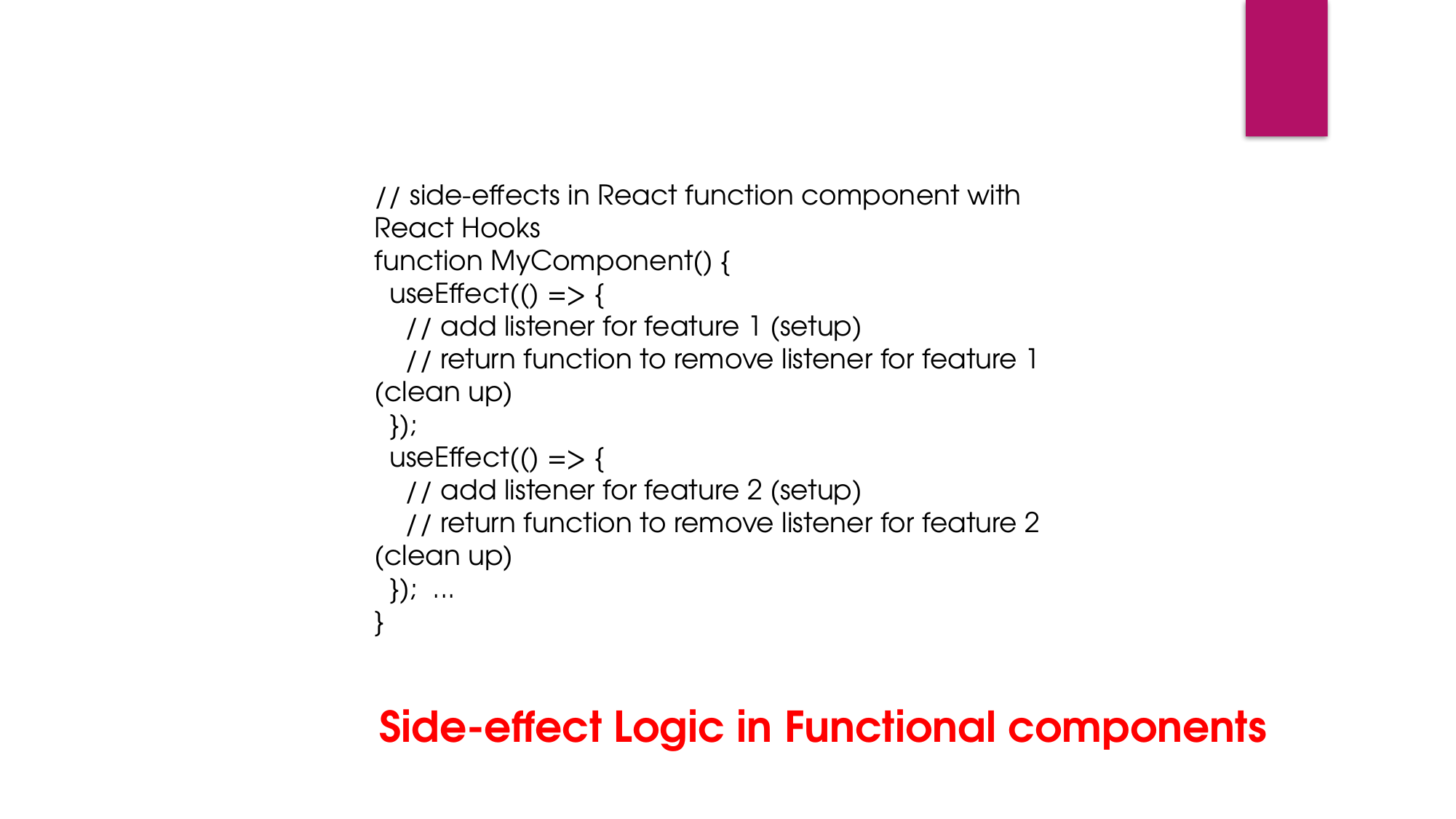

// side-effects in React function component with React Hooks
function MyComponent() {
  useEffect(() => {
    // add listener for feature 1 (setup)
    // return function to remove listener for feature 1 (clean up)
  });
  useEffect(() => {
    // add listener for feature 2 (setup)
    // return function to remove listener for feature 2 (clean up)
  });  ...
}
Side-effect Logic in Functional components